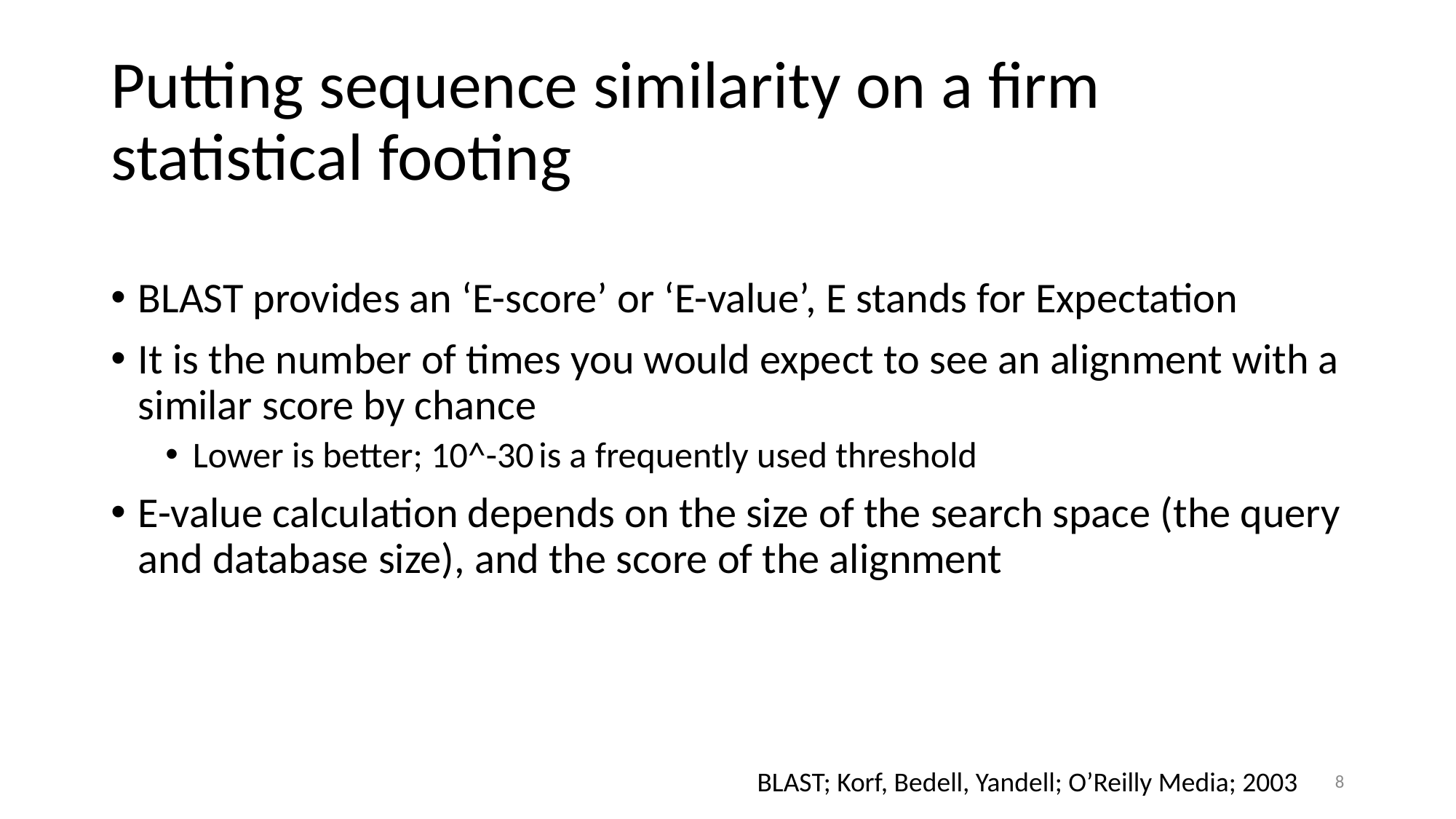

# Putting sequence similarity on a firm statistical footing
BLAST provides an ‘E-score’ or ‘E-value’, E stands for Expectation
It is the number of times you would expect to see an alignment with a similar score by chance
Lower is better; 10^-30 is a frequently used threshold
E-value calculation depends on the size of the search space (the query and database size), and the score of the alignment

BLAST; Korf, Bedell, Yandell; O’Reilly Media; 2003
8